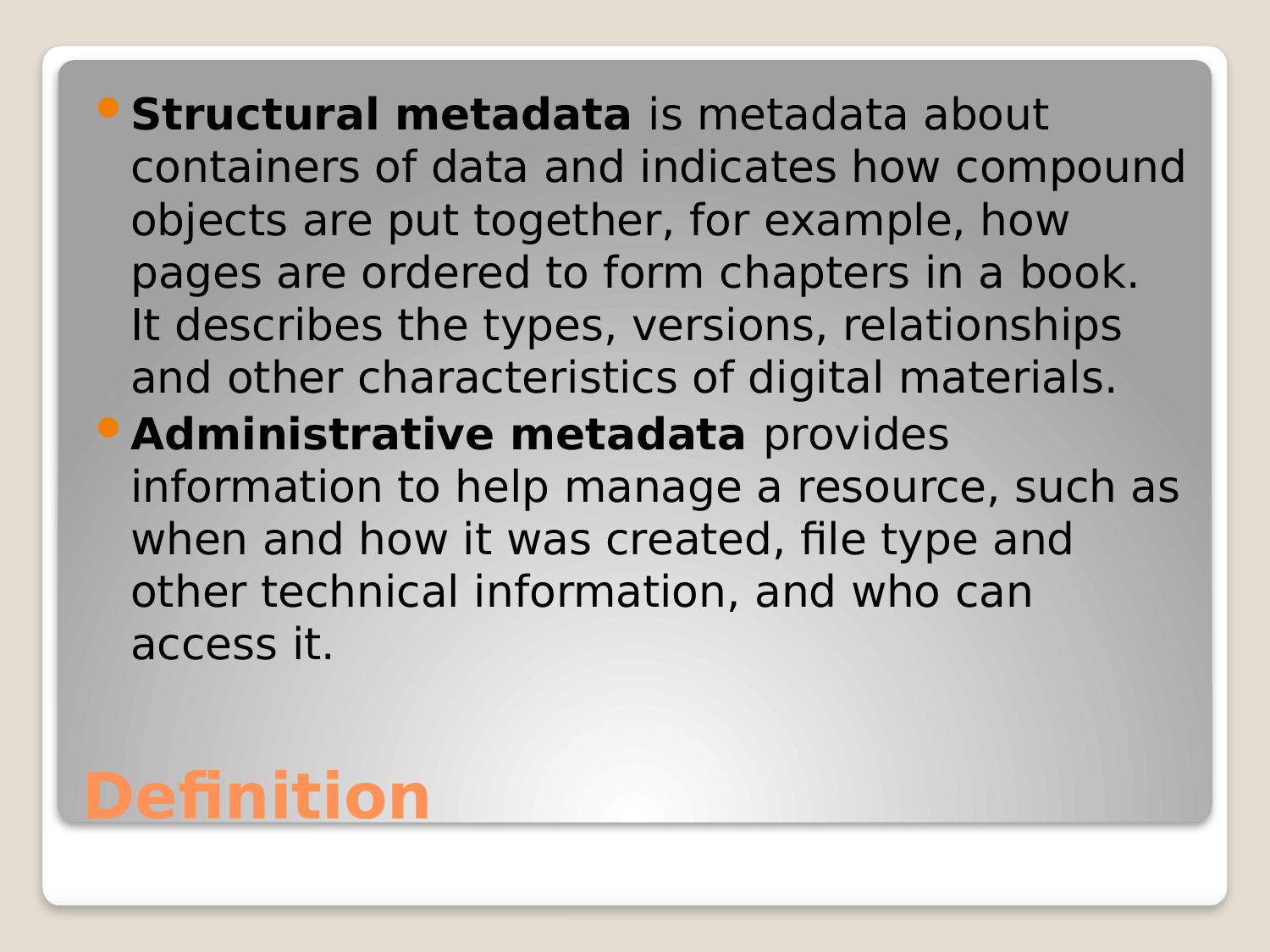

Structural metadata is metadata about containers of data and indicates how compound objects are put together, for example, how pages are ordered to form chapters in a book.  It describes the types, versions, relationships and other characteristics of digital materials.
Administrative metadata provides information to help manage a resource, such as when and how it was created, file type and other technical information, and who can access it.
# Definition